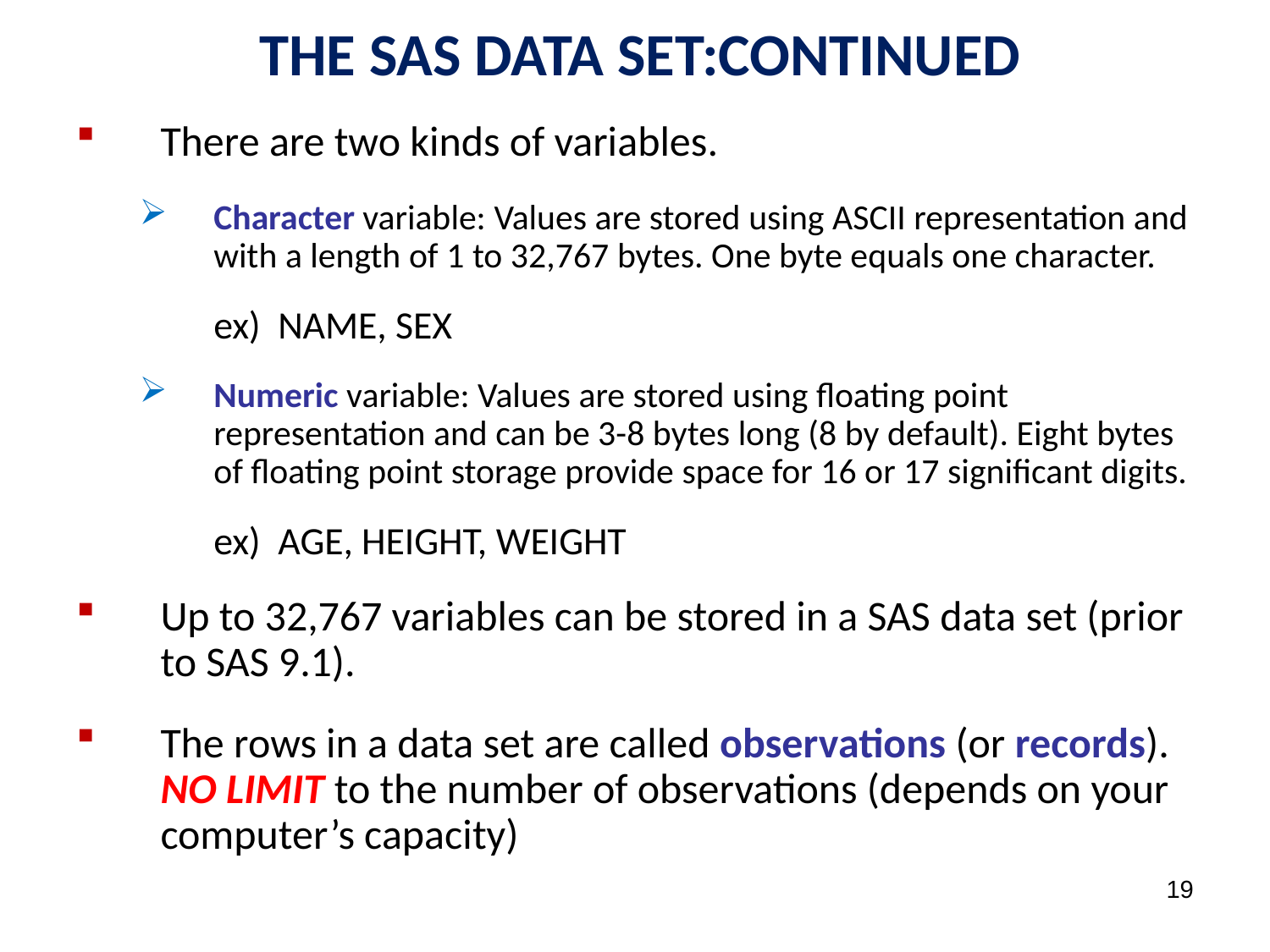

THE SAS DATA SET:CONTINUED
There are two kinds of variables.

Character variable: Values are stored using ASCII representation and with a length of 1 to 32,767 bytes. One byte equals one character.

	ex)  NAME, SEX

Numeric variable: Values are stored using floating point representation and can be 3-8 bytes long (8 by default). Eight bytes of floating point storage provide space for 16 or 17 significant digits.

	ex)  AGE, HEIGHT, WEIGHT

Up to 32,767 variables can be stored in a SAS data set (prior to SAS 9.1).

The rows in a data set are called observations (or records). NO LIMIT to the number of observations (depends on your computer’s capacity)

19